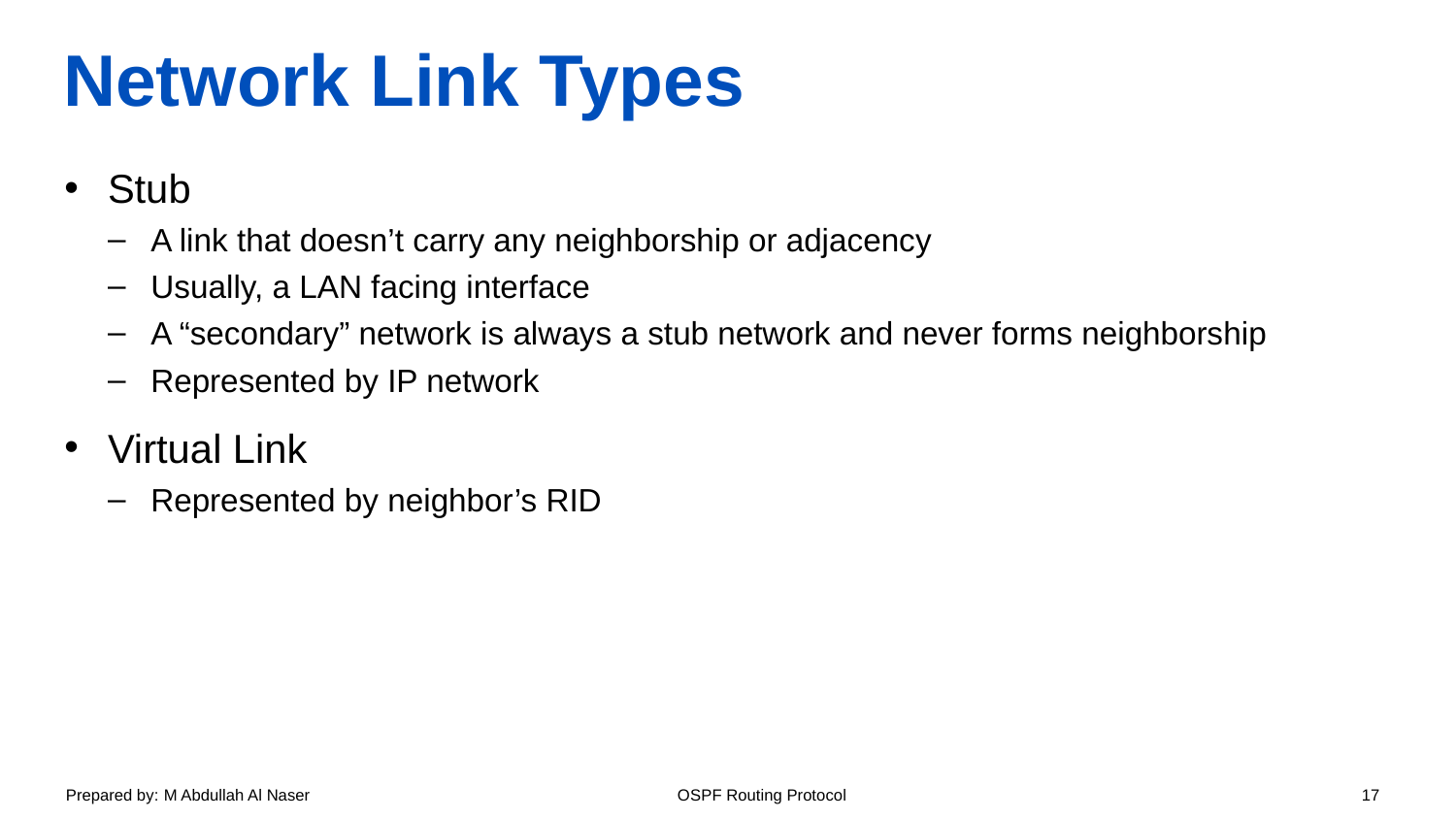

# Network Link Types
Stub
A link that doesn’t carry any neighborship or adjacency
Usually, a LAN facing interface
A “secondary” network is always a stub network and never forms neighborship
Represented by IP network
Virtual Link
Represented by neighbor’s RID